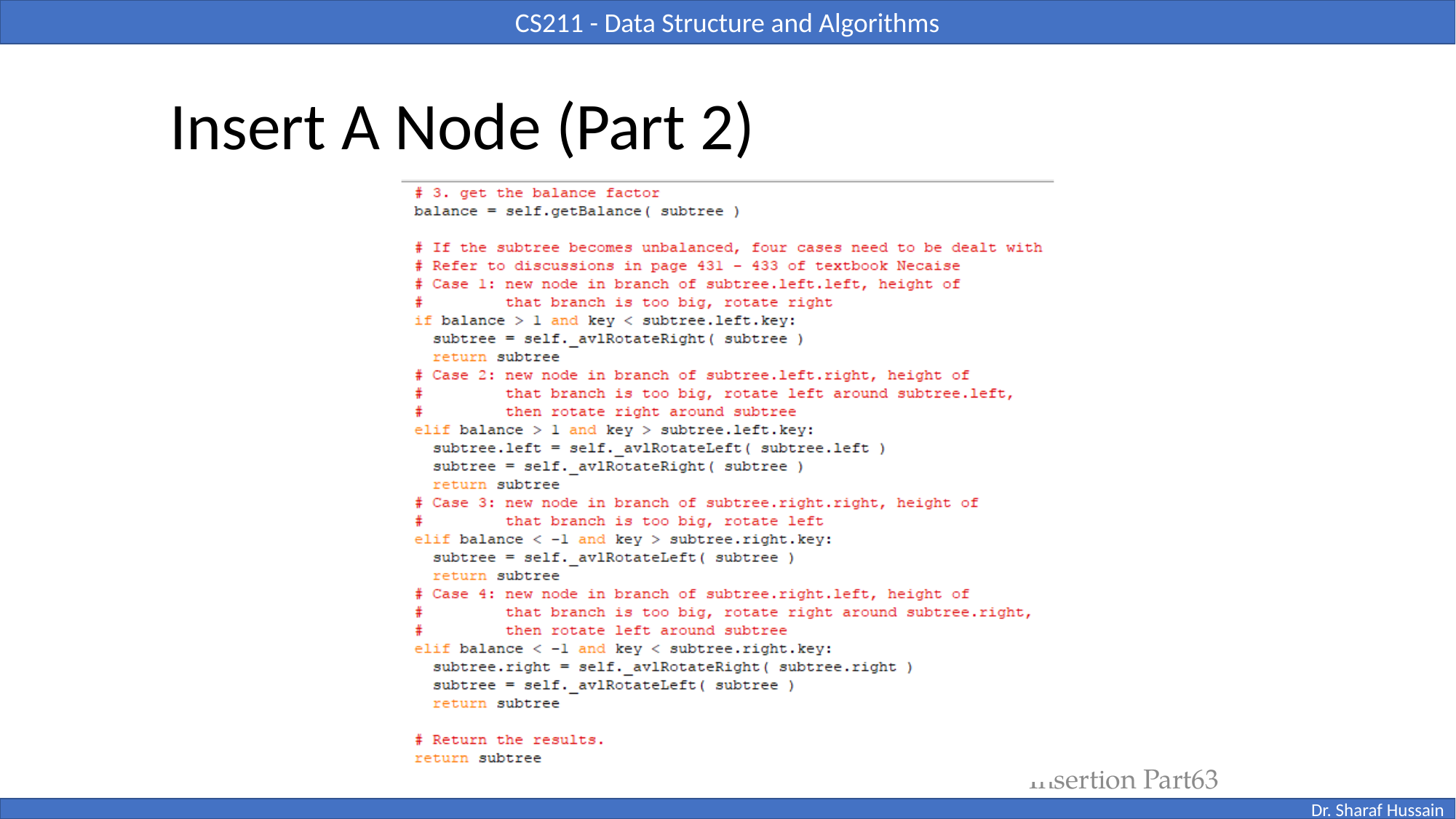

# Insert A Node (Part 2)

Insertion Part63